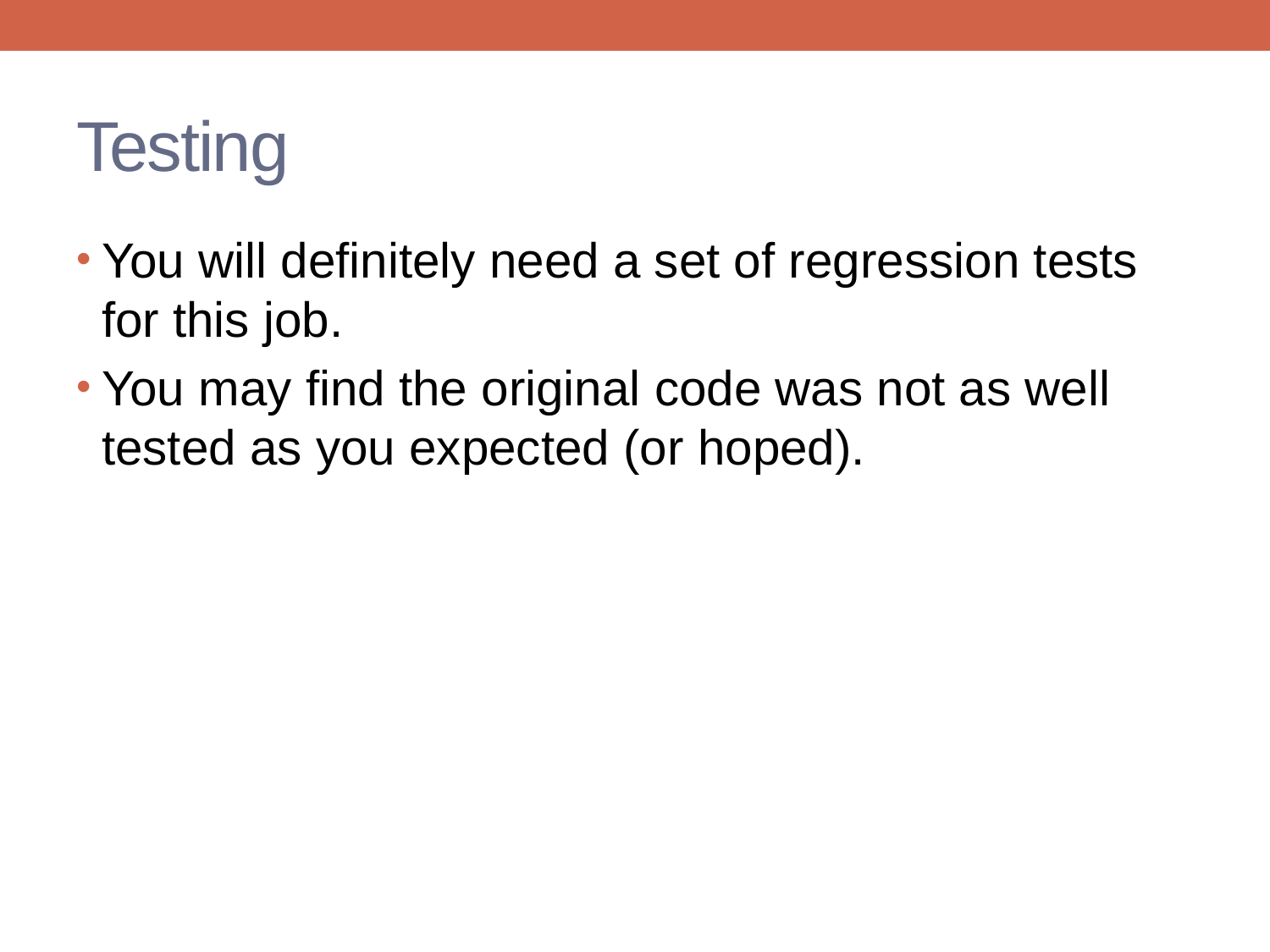

# Testing
You will definitely need a set of regression tests for this job.
You may find the original code was not as well tested as you expected (or hoped).